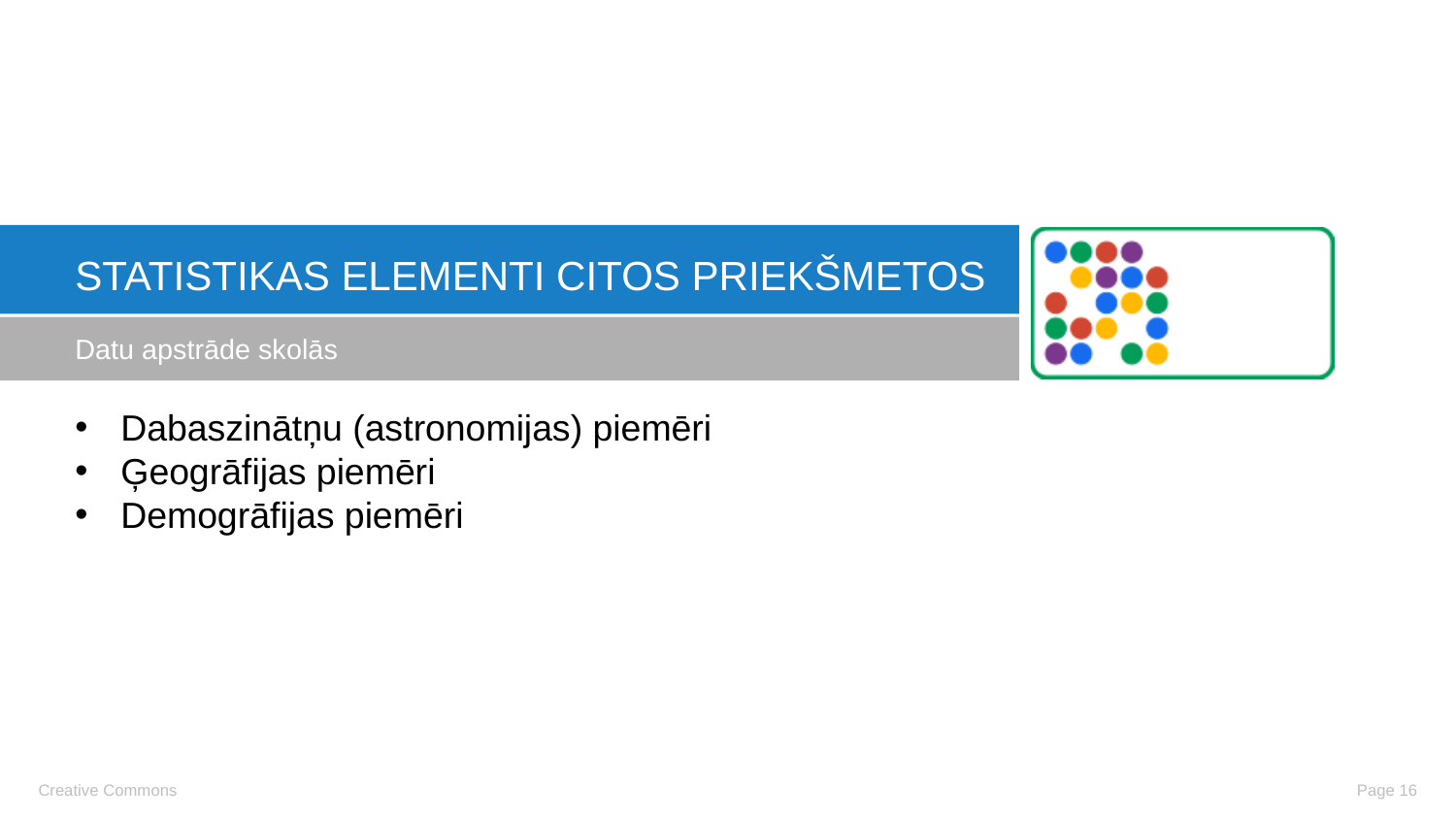

# Statistikas elementi citos priekšmetos
Datu apstrāde skolās
Dabaszinātņu (astronomijas) piemēri
Ģeogrāfijas piemēri
Demogrāfijas piemēri